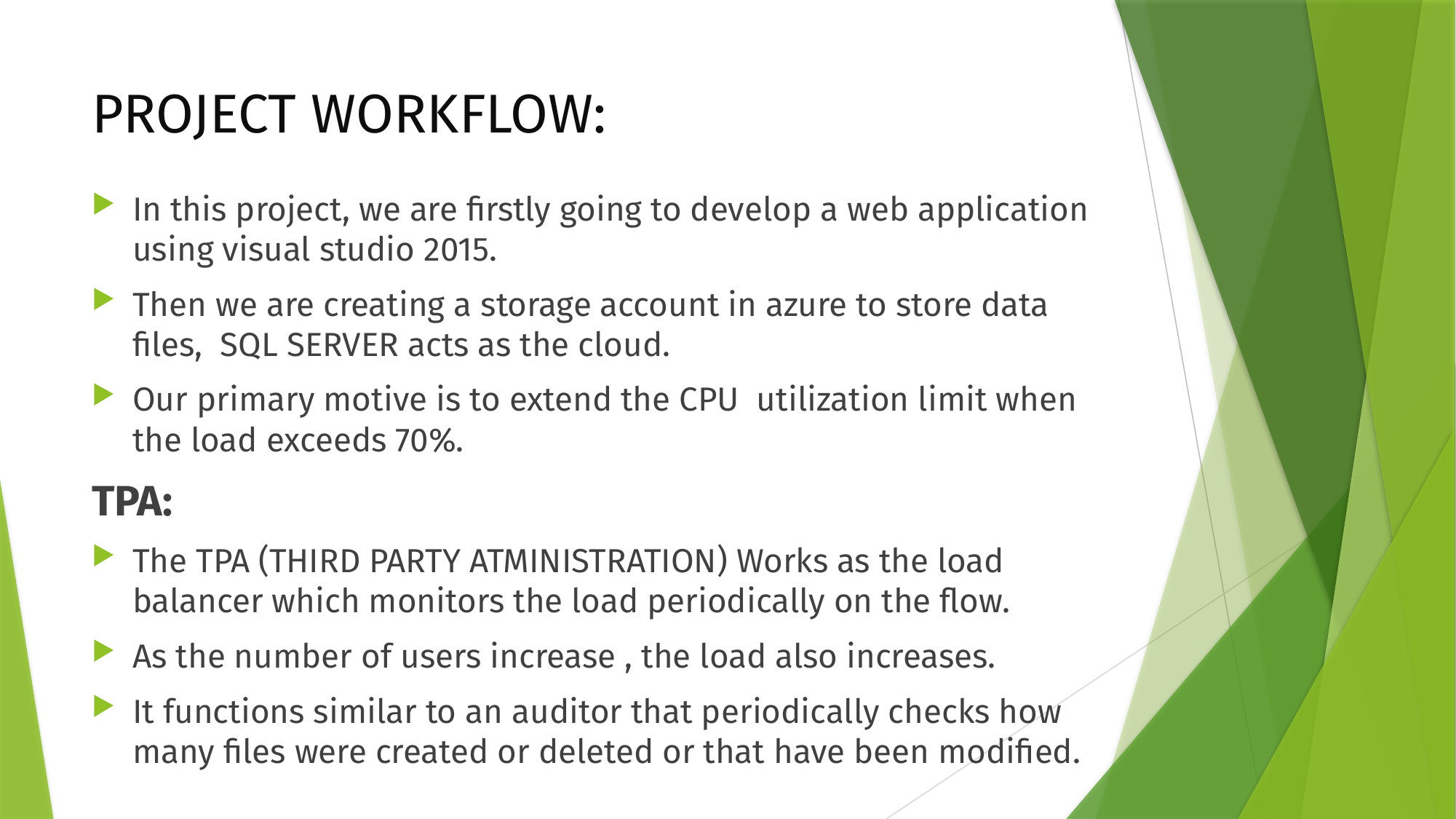

# PROJECT WORKFLOW:
In this project, we are firstly going to develop a web application using visual studio 2015.
Then we are creating a storage account in azure to store data files,  SQL SERVER acts as the cloud.
Our primary motive is to extend the CPU  utilization limit when the load exceeds 70%.
TPA:
The TPA (THIRD PARTY ATMINISTRATION) Works as the load balancer which monitors the load periodically on the flow.
As the number of users increase , the load also increases.
It functions similar to an auditor that periodically checks how many files were created or deleted or that have been modified.